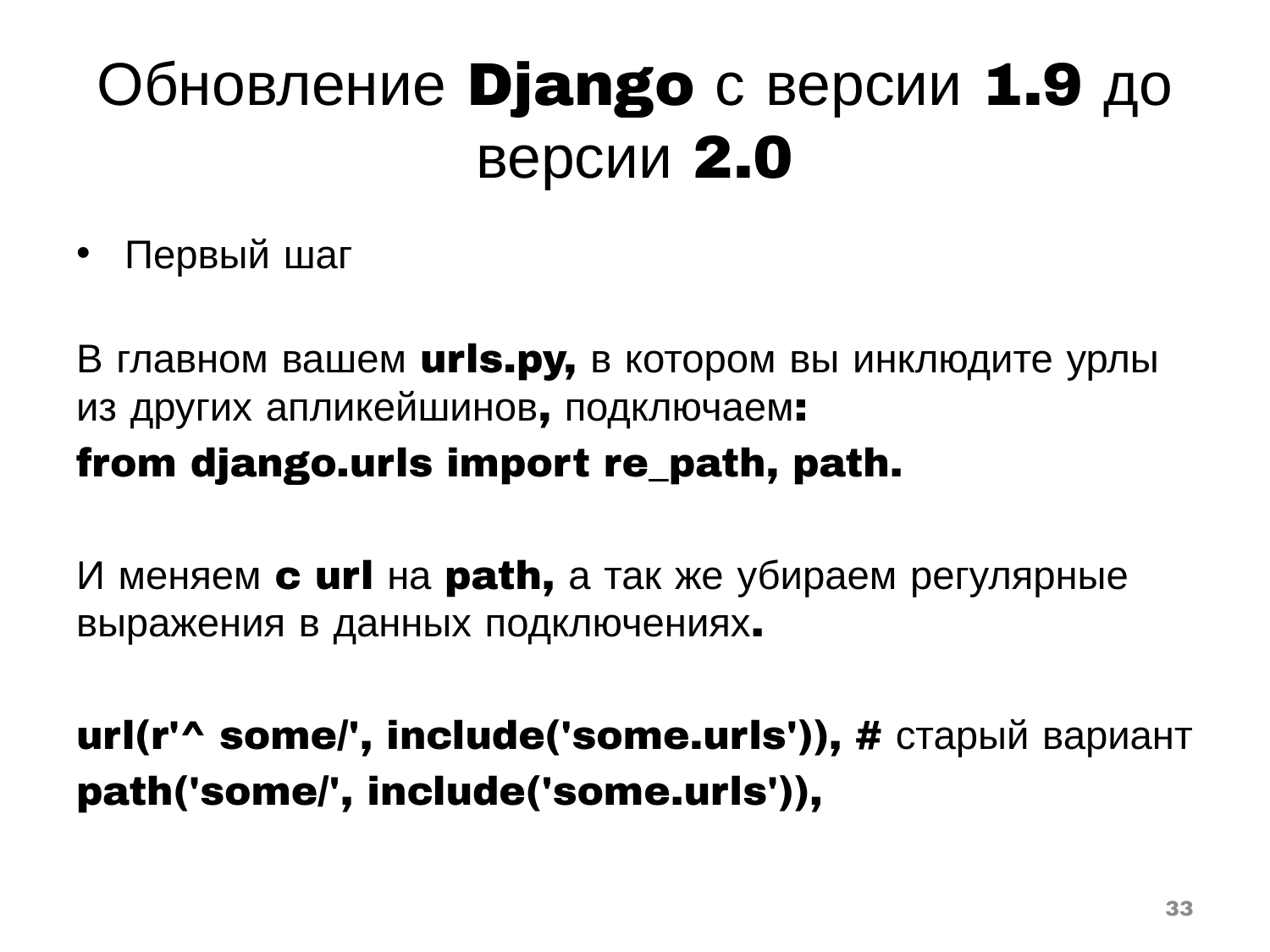

# Обновление Django с версии 1.9 до версии 2.0
Первый шаг
В главном вашем urls.py, в котором вы инклюдите урлы из других апликейшинов, подключаем:
from django.urls import re_path, path.

И меняем c url на path, а так же убираем регулярные выражения в данных подключениях.

url(r'^ some/', include('some.urls')), # старый вариант
path('some/', include('some.urls')),
33